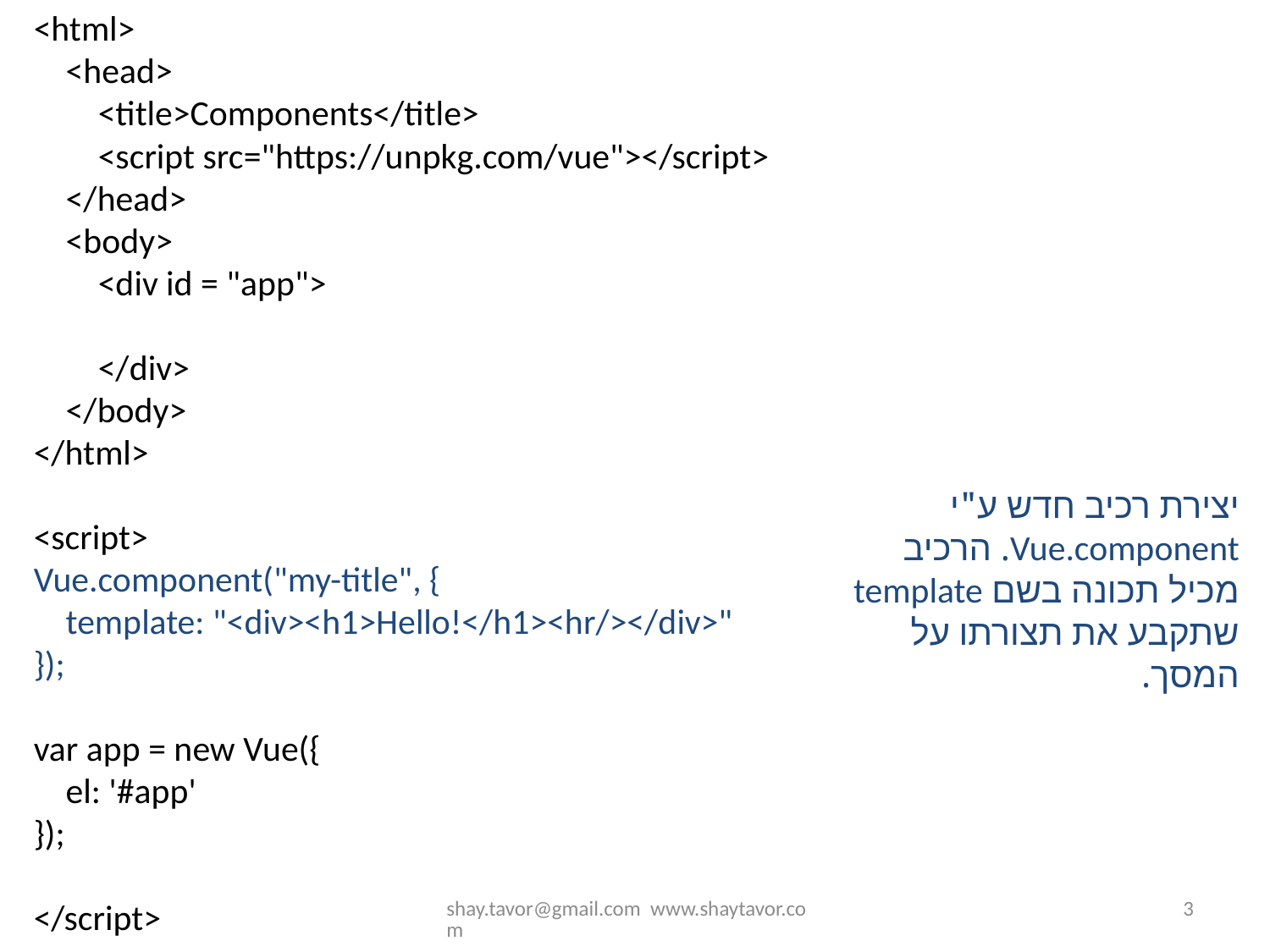

<html>
    <head>
        <title>Components</title>
        <script src="https://unpkg.com/vue"></script>
    </head>
    <body>
        <div id = "app">

        </div>
    </body>
</html>

<script>
Vue.component("my-title", {
    template: "<div><h1>Hello!</h1><hr/></div>"
});

var app = new Vue({
    el: '#app'
});

</script>
יצירת רכיב חדש ע"י Vue.component. הרכיב מכיל תכונה בשם template שתקבע את תצורתו על המסך.
shay.tavor@gmail.com  www.shaytavor.com
3